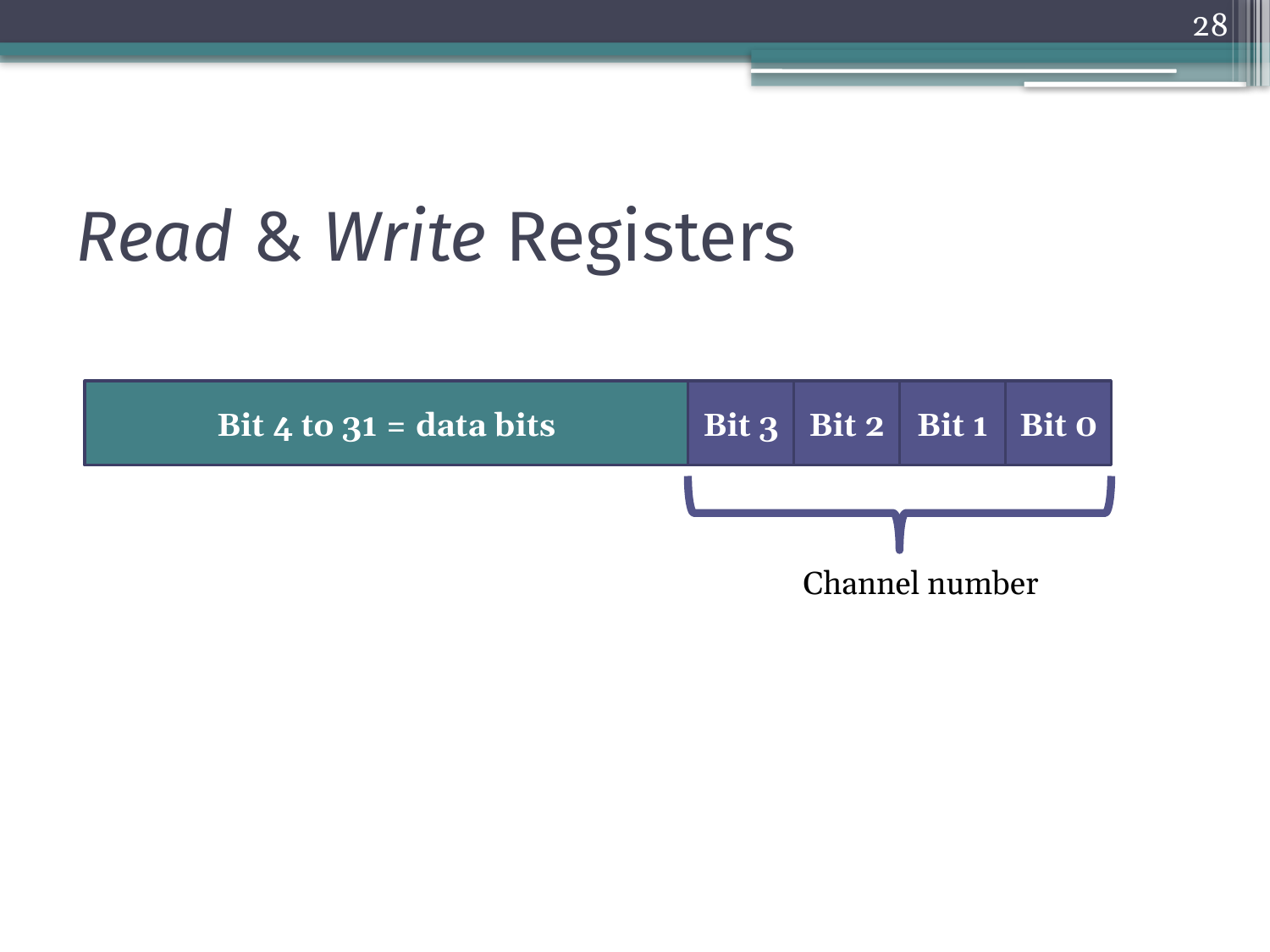

28
# Read & Write Registers

Bit 4 to 31 = data bits
Bit 3
Bit 2
Bit 1
Bit 0
Channel number